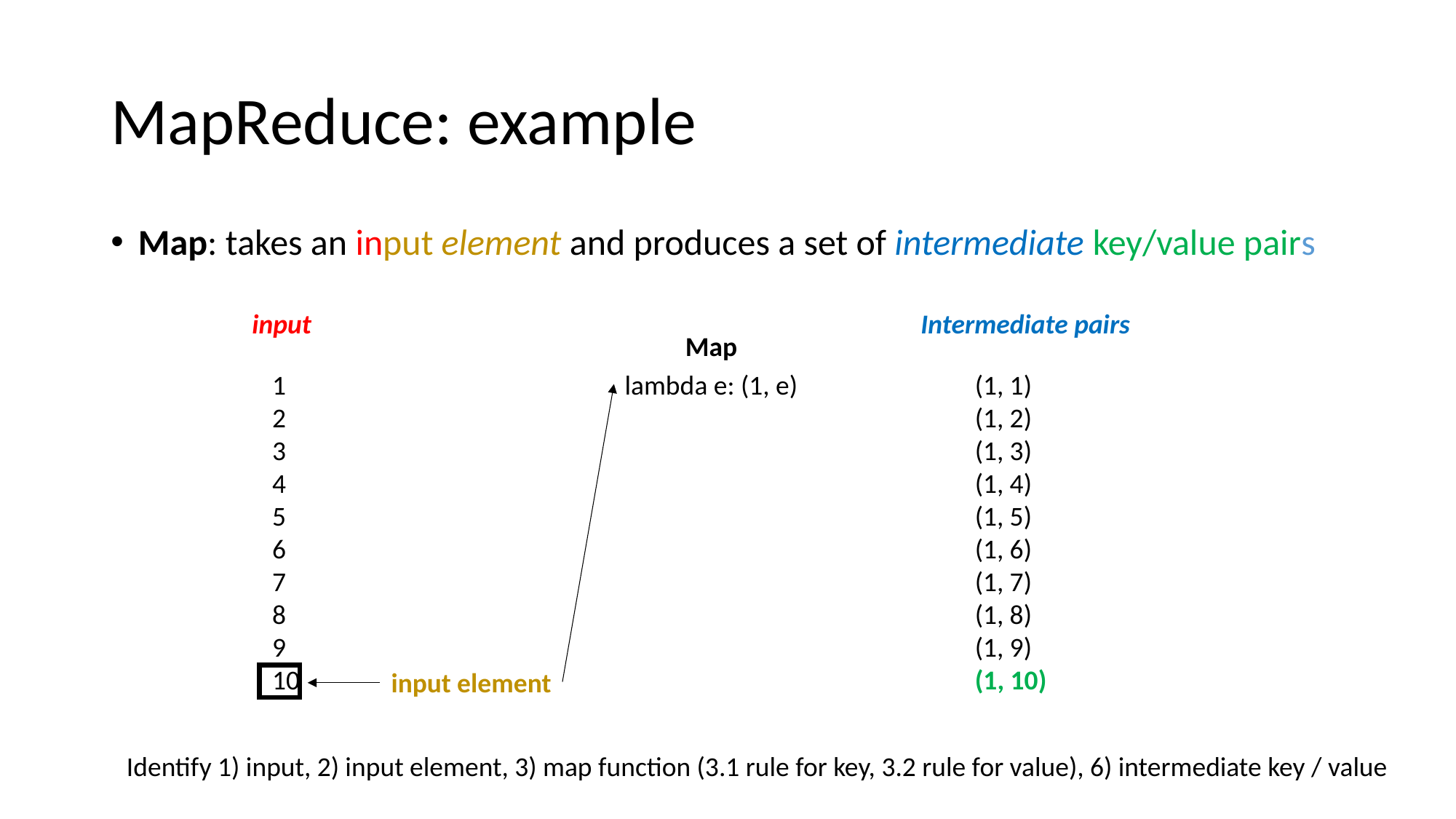

# MapReduce: example
Map: takes an input element and produces a set of intermediate key/value pairs
input
Intermediate pairs
Map
lambda e: (1, e)
1
2
3
4
5
6
7
8
9
10
(1, 1)
(1, 2)
(1, 3)
(1, 4)
(1, 5)
(1, 6)
(1, 7)
(1, 8)
(1, 9)
(1, 10)
input element

Identify 1) input, 2) input element, 3) map function (3.1 rule for key, 3.2 rule for value), 6) intermediate key / value